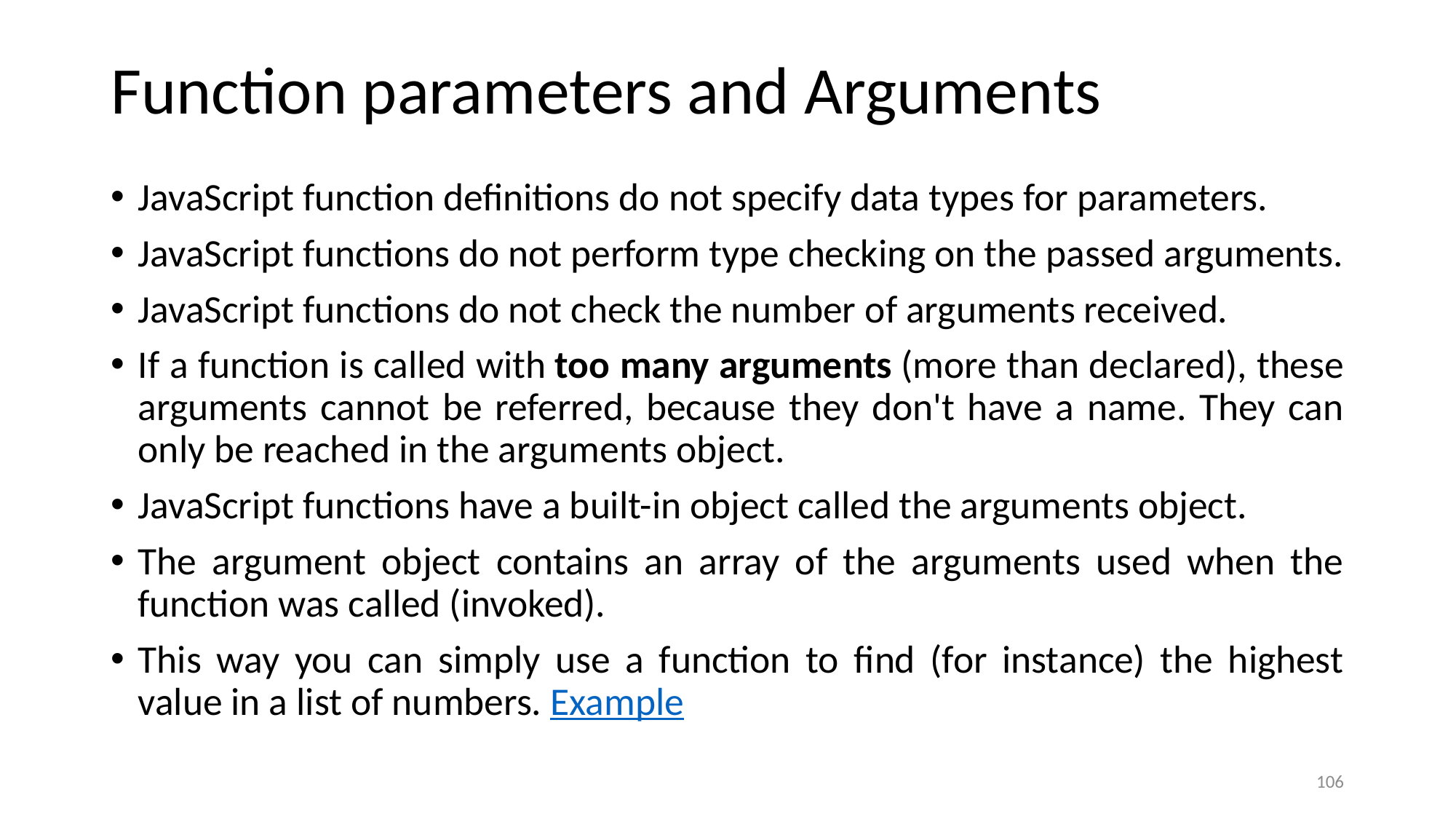

# Function parameters and Arguments
JavaScript function definitions do not specify data types for parameters.
JavaScript functions do not perform type checking on the passed arguments.
JavaScript functions do not check the number of arguments received.
If a function is called with too many arguments (more than declared), these arguments cannot be referred, because they don't have a name. They can only be reached in the arguments object.
JavaScript functions have a built-in object called the arguments object.
The argument object contains an array of the arguments used when the function was called (invoked).
This way you can simply use a function to find (for instance) the highest value in a list of numbers. Example

106